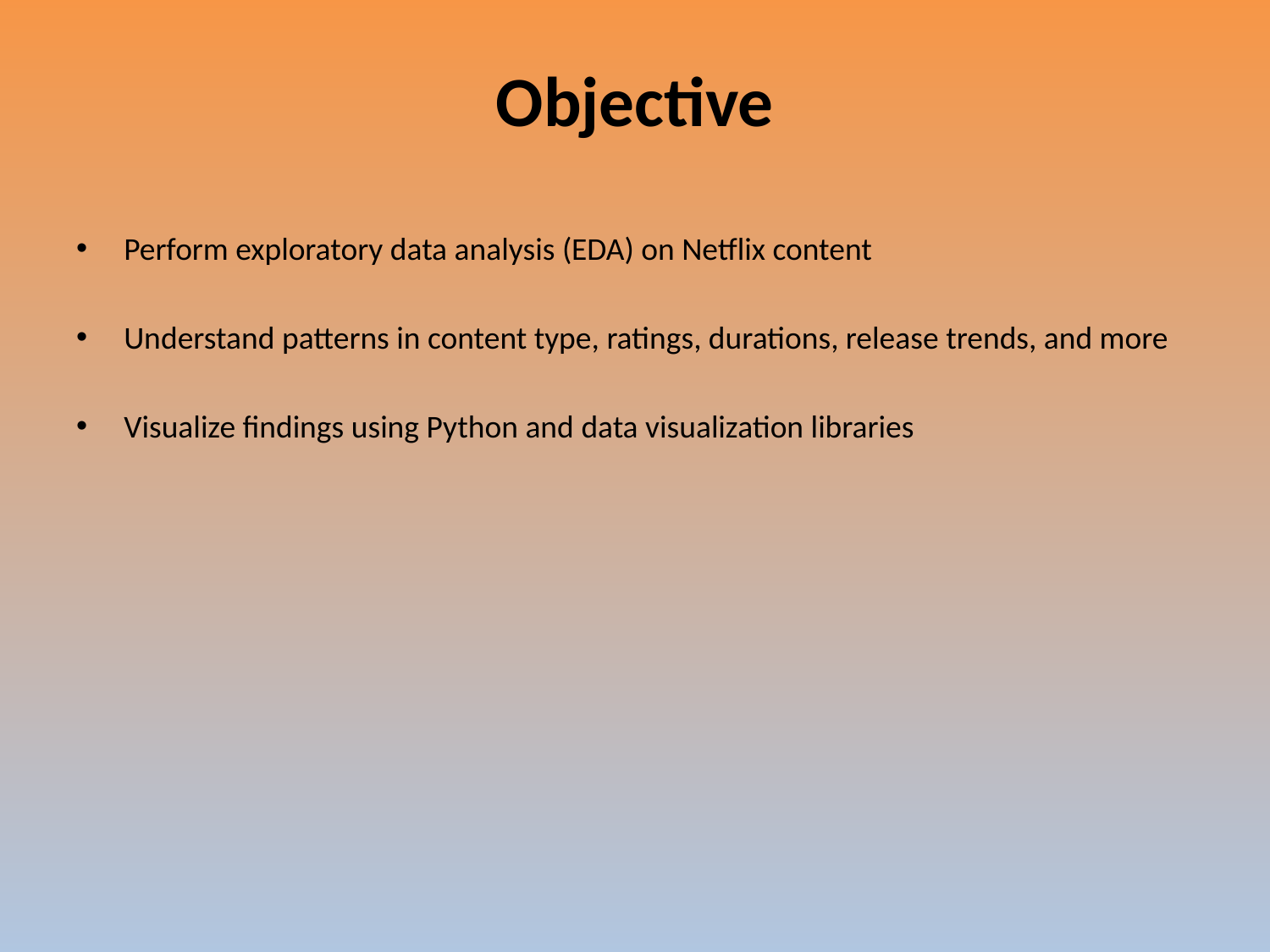

# Objective
Perform exploratory data analysis (EDA) on Netflix content

Understand patterns in content type, ratings, durations, release trends, and more

Visualize findings using Python and data visualization libraries